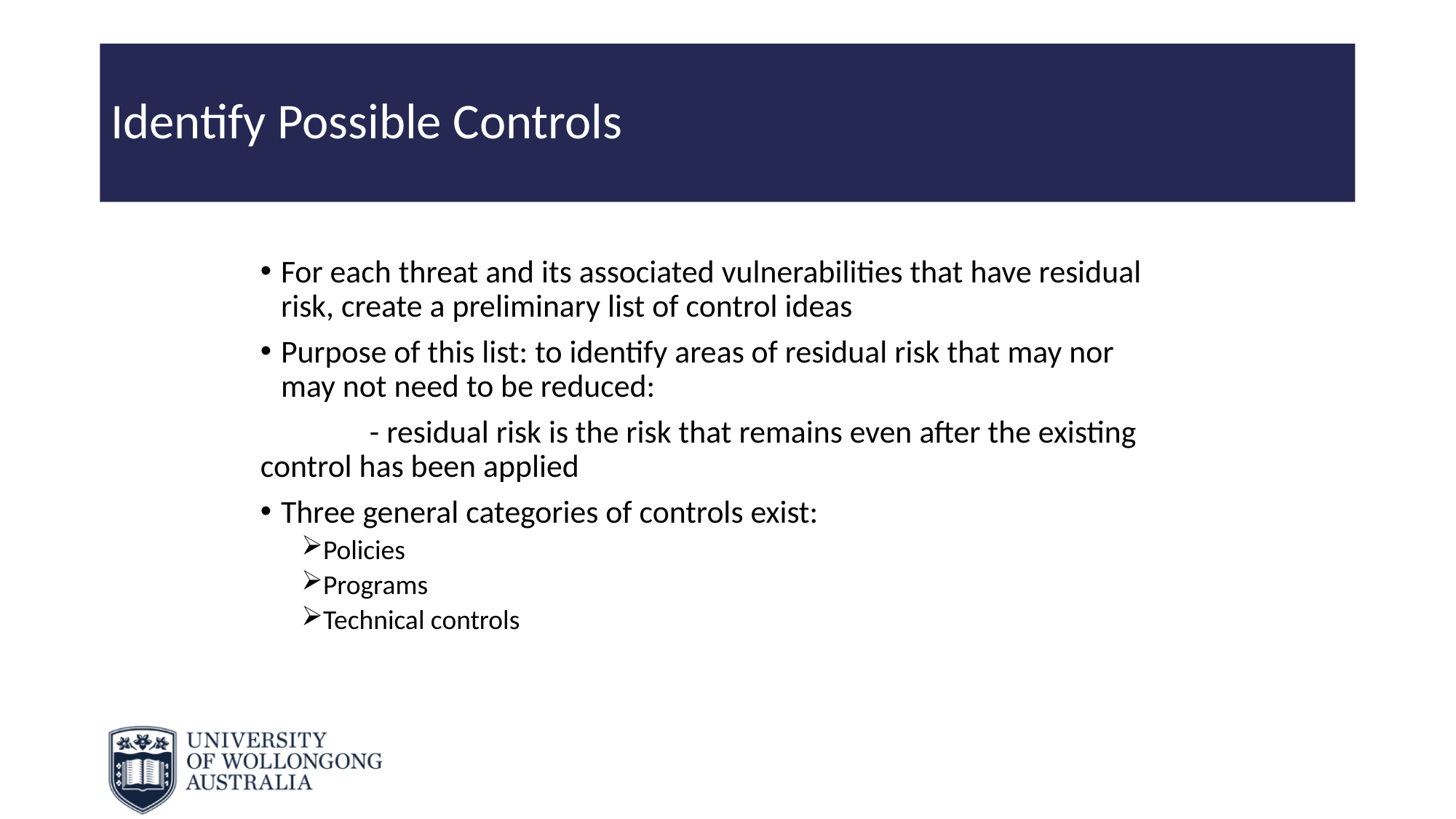

# Identify Possible Controls
For each threat and its associated vulnerabilities that have residual risk, create a preliminary list of control ideas
Purpose of this list: to identify areas of residual risk that may nor may not need to be reduced:
	- residual risk is the risk that remains even after the existing control has been applied
Three general categories of controls exist:
Policies
Programs
Technical controls